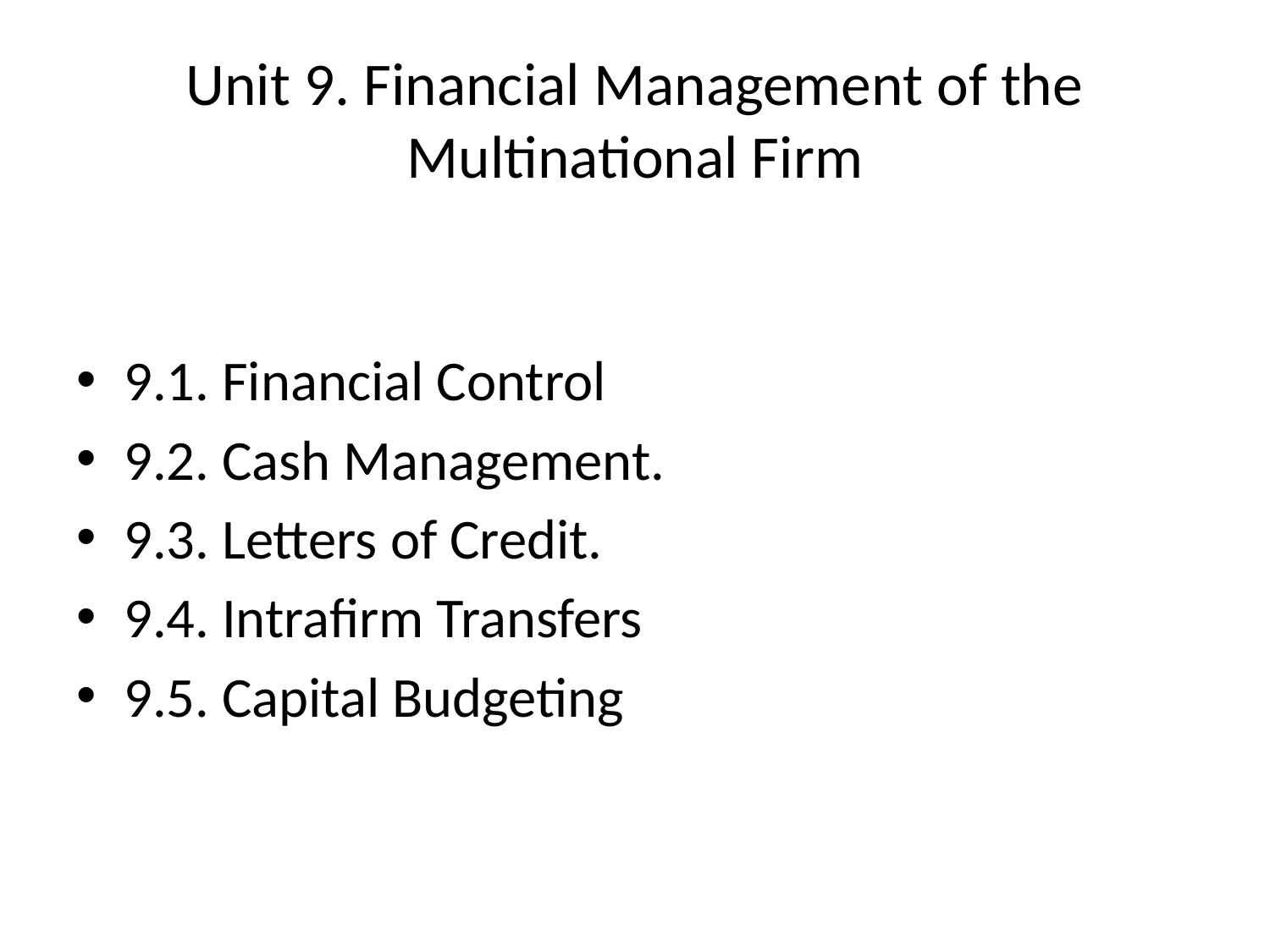

# Unit 9. Financial Management of the Multinational Firm
9.1. Financial Control
9.2. Cash Management.
9.3. Letters of Credit.
9.4. Intrafirm Transfers
9.5. Capital Budgeting